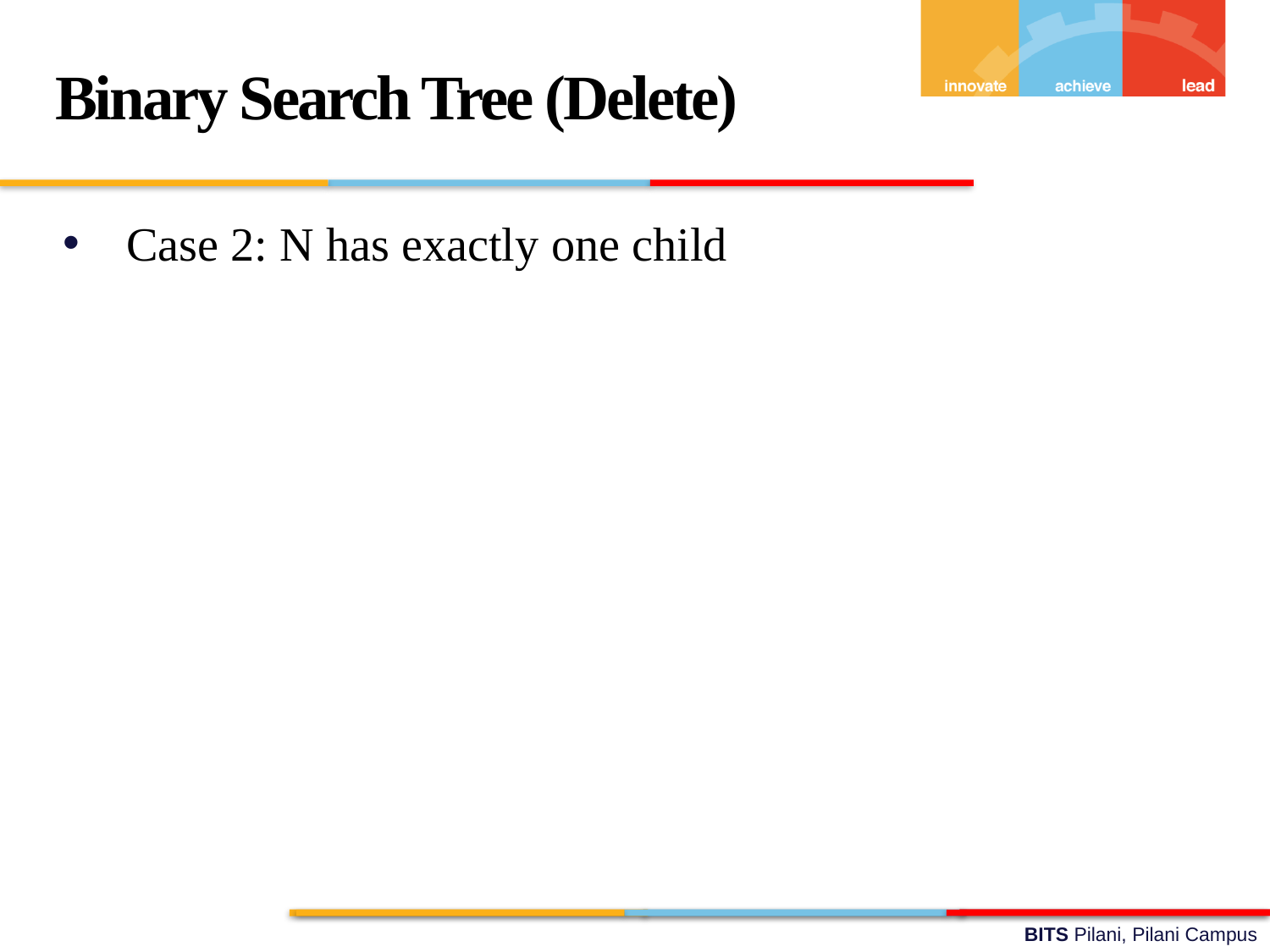

Binary Search Tree (Delete)
Case 2: N has exactly one child